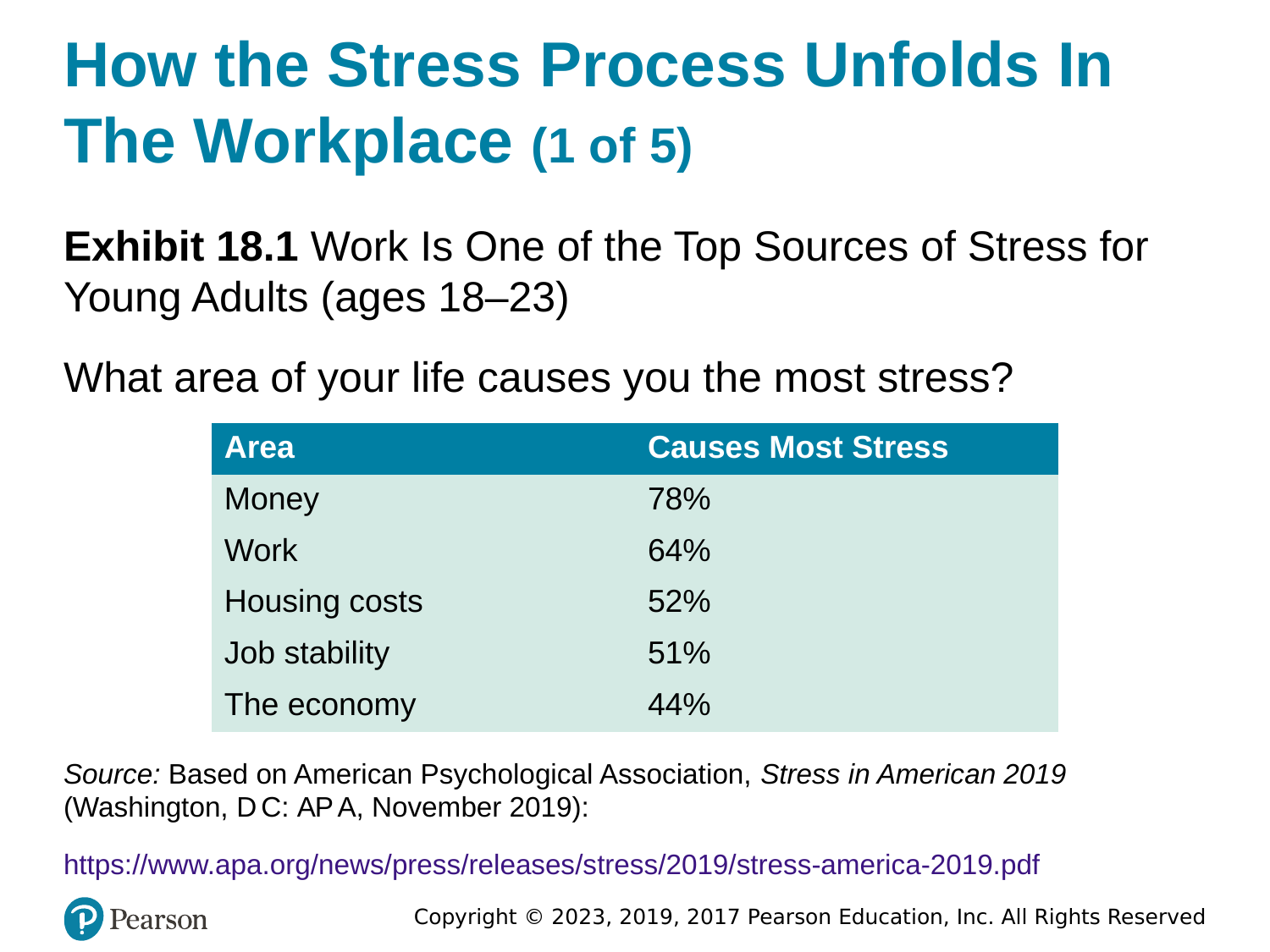

# How the Stress Process Unfolds In The Workplace (1 of 5)
Exhibit 18.1 Work Is One of the Top Sources of Stress for Young Adults (ages 18–23)
What area of your life causes you the most stress?
| Area | Causes Most Stress |
| --- | --- |
| Money | 78% |
| Work | 64% |
| Housing costs | 52% |
| Job stability | 51% |
| The economy | 44% |
Source: Based on American Psychological Association, Stress in American 2019 (Washington, D C: A P A, November 2019):
https://www.apa.org/news/press/releases/stress/2019/stress-america-2019.pdf